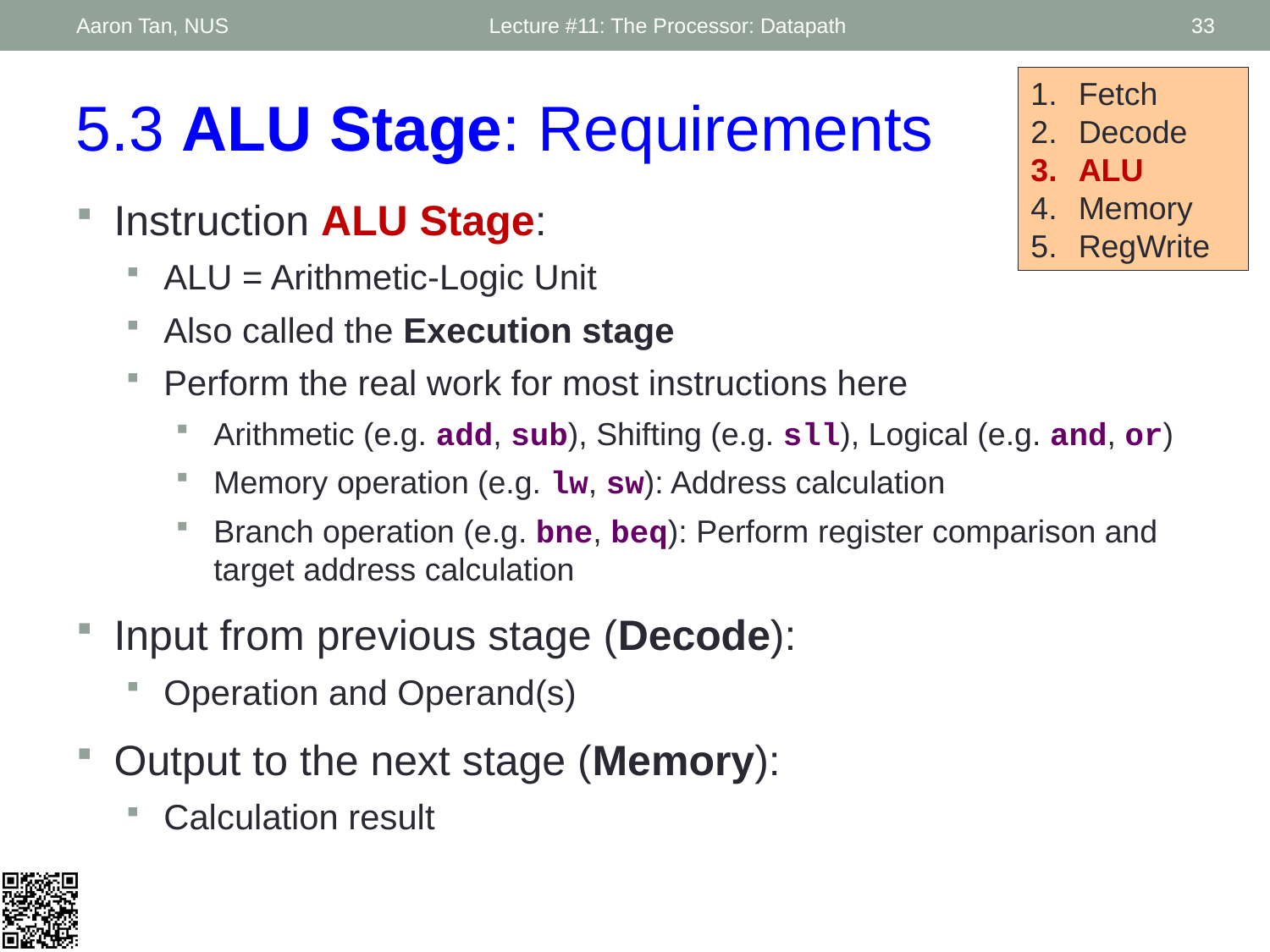

Aaron Tan, NUS
Lecture #11: The Processor: Datapath
33
Fetch
Decode
ALU
Memory
RegWrite
5.3 ALU Stage: Requirements
Instruction ALU Stage:
ALU = Arithmetic-Logic Unit
Also called the Execution stage
Perform the real work for most instructions here
Arithmetic (e.g. add, sub), Shifting (e.g. sll), Logical (e.g. and, or)
Memory operation (e.g. lw, sw): Address calculation
Branch operation (e.g. bne, beq): Perform register comparison and target address calculation
Input from previous stage (Decode):
Operation and Operand(s)
Output to the next stage (Memory):
Calculation result